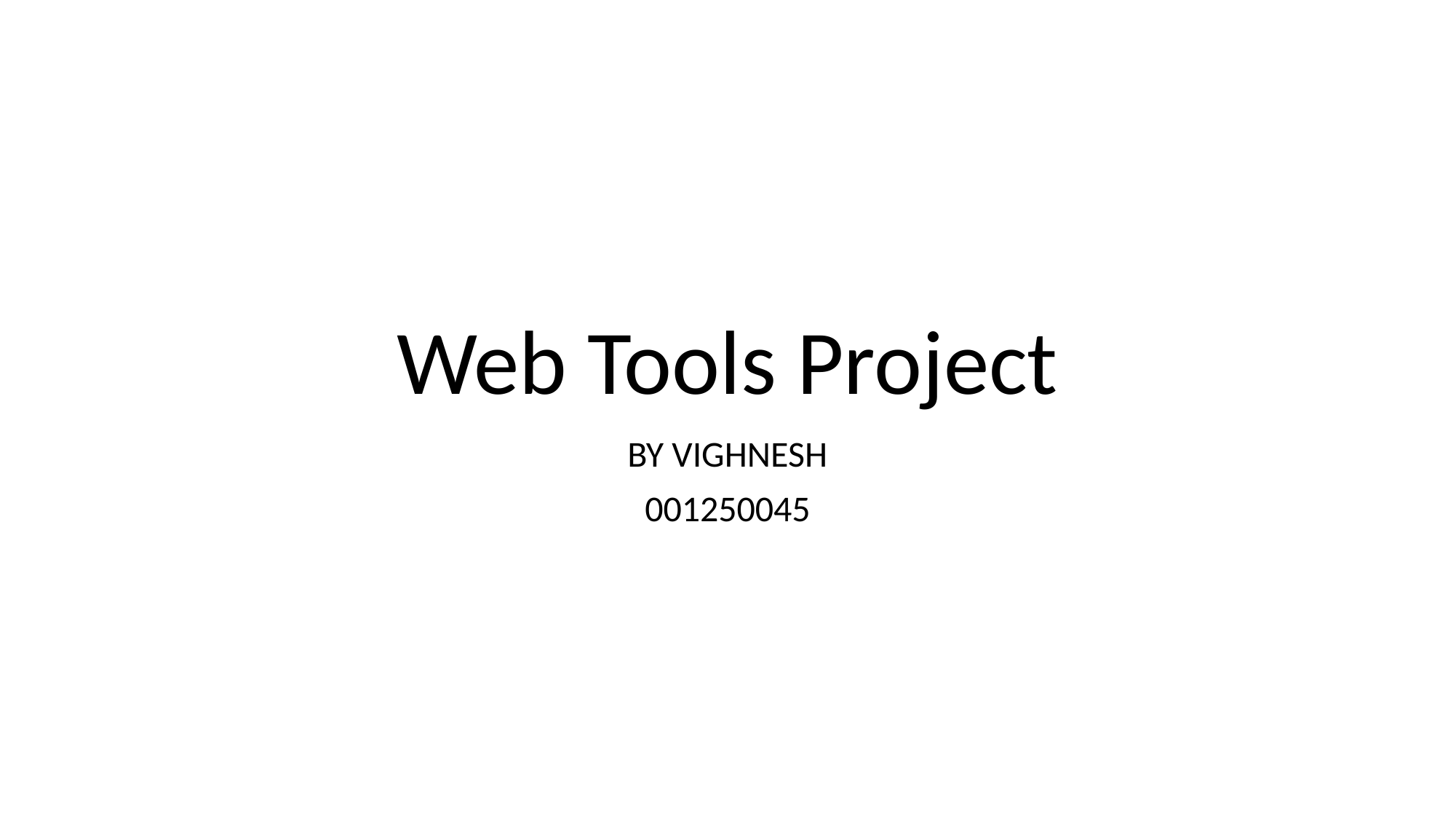

# Web Tools Project
BY VIGHNESH
001250045